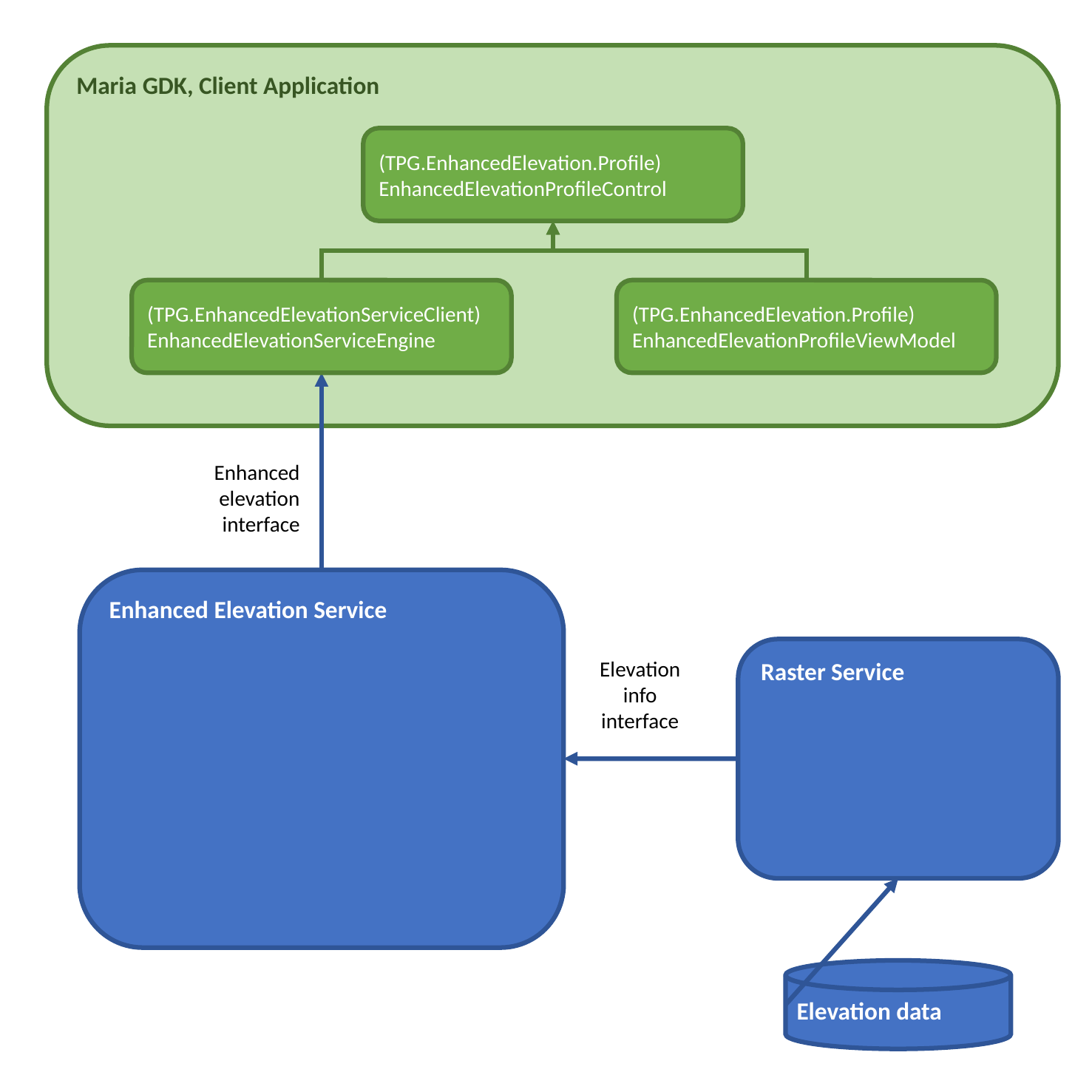

Maria GDK, Client Application
(TPG.EnhancedElevation.Profile)
EnhancedElevationProfileControl
(TPG.EnhancedElevation.Profile)
EnhancedElevationProfileViewModel
(TPG.EnhancedElevationServiceClient)
EnhancedElevationServiceEngine
Enhanced elevation interface
Enhanced Elevation Service
Raster Service
Elevation info interface
Elevation data